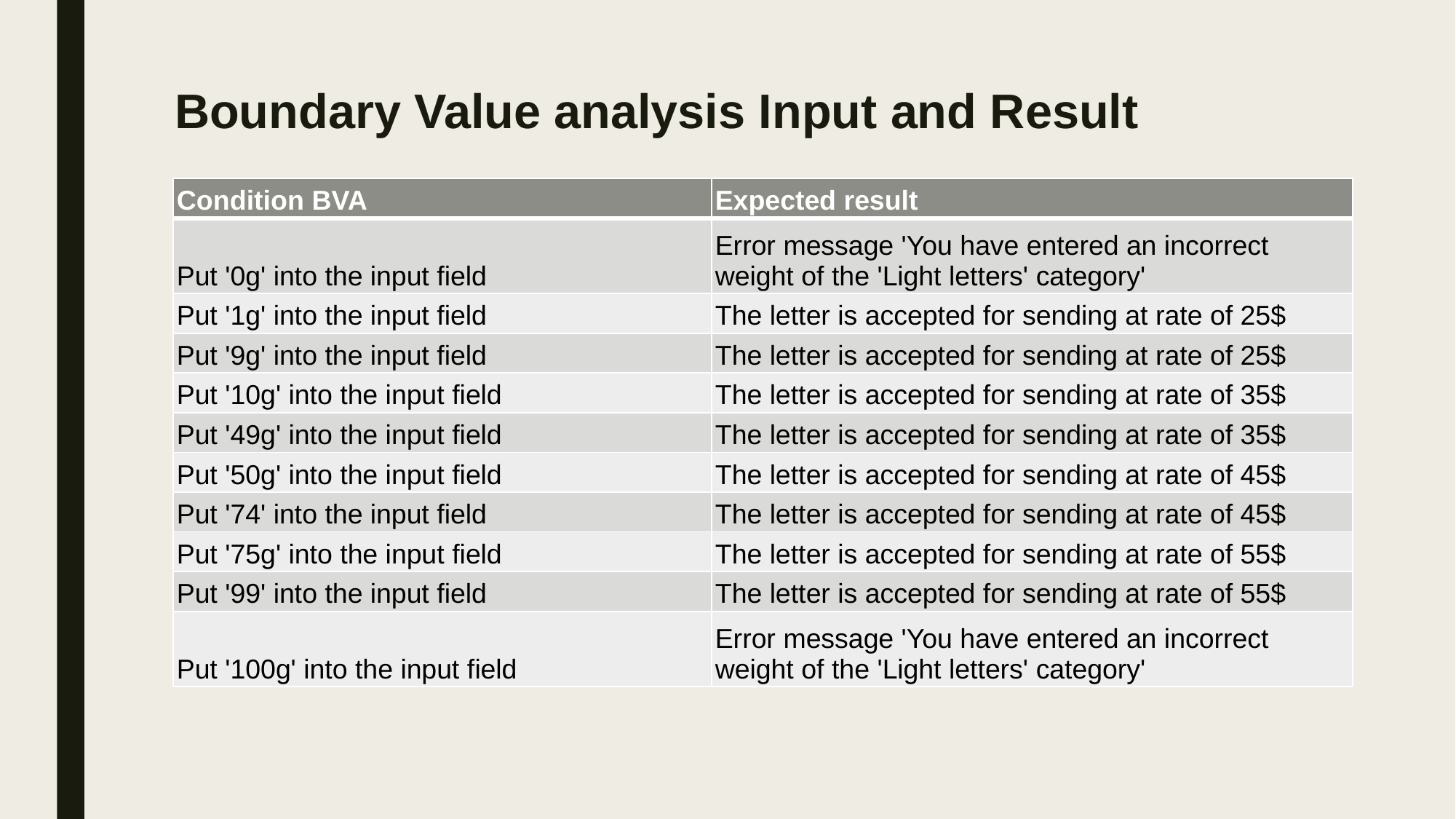

# Boundary Value analysis Input and Result
| Condition BVA | Expected result |
| --- | --- |
| Put '0g' into the input field | Error message 'You have entered an incorrect weight of the 'Light letters' category' |
| Put '1g' into the input field | The letter is accepted for sending at rate of 25$ |
| Put '9g' into the input field | The letter is accepted for sending at rate of 25$ |
| Put '10g' into the input field | The letter is accepted for sending at rate of 35$ |
| Put '49g' into the input field | The letter is accepted for sending at rate of 35$ |
| Put '50g' into the input field | The letter is accepted for sending at rate of 45$ |
| Put '74' into the input field | The letter is accepted for sending at rate of 45$ |
| Put '75g' into the input field | The letter is accepted for sending at rate of 55$ |
| Put '99' into the input field | The letter is accepted for sending at rate of 55$ |
| Put '100g' into the input field | Error message 'You have entered an incorrect weight of the 'Light letters' category' |